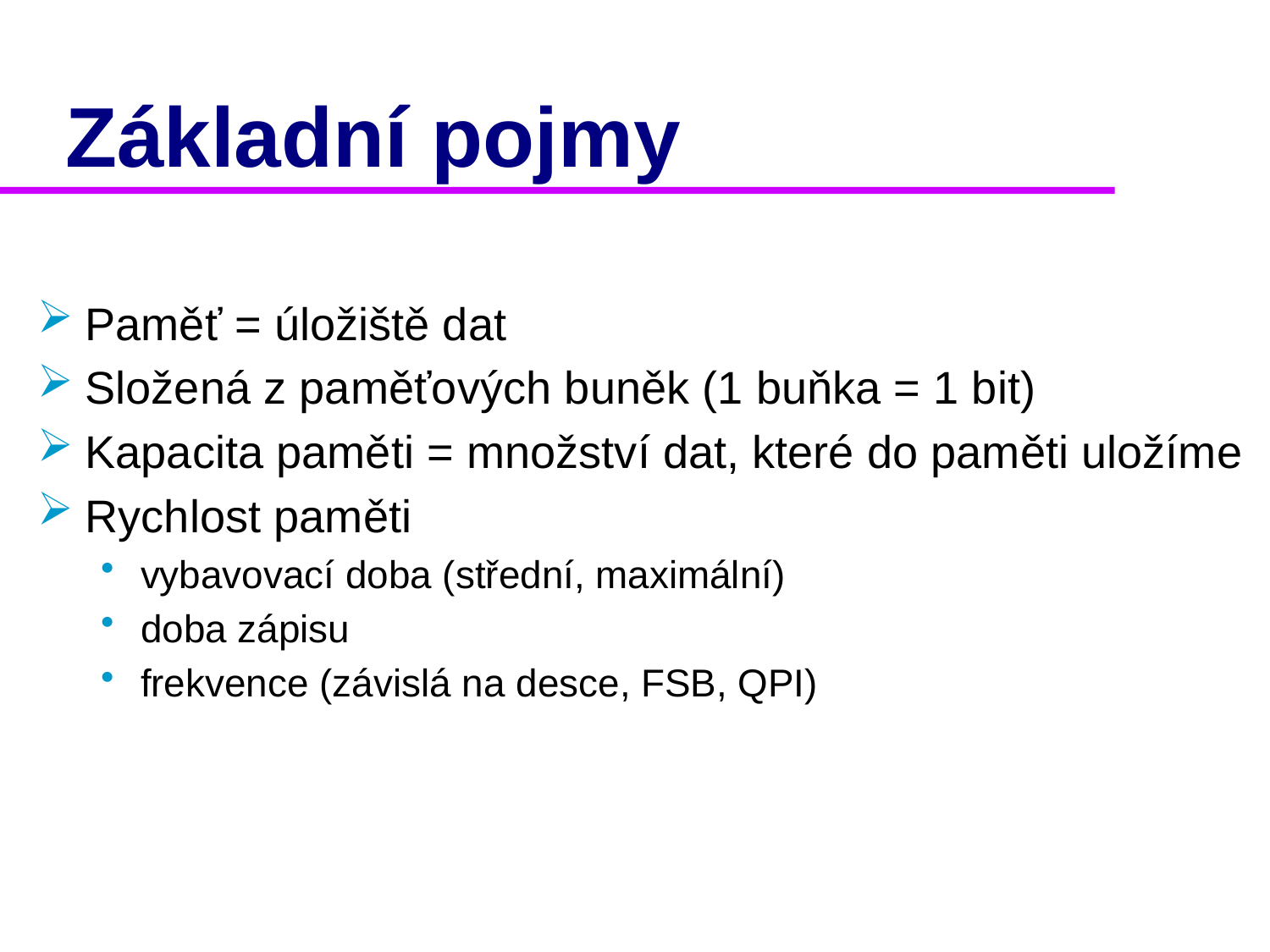

Základní pojmy

Paměť = úložiště dat
Složená z paměťových buněk (1 buňka = 1 bit)
Kapacita paměti = množství dat, které do paměti uložíme
Rychlost paměti
vybavovací doba (střední, maximální)
doba zápisu
frekvence (závislá na desce, FSB, QPI)